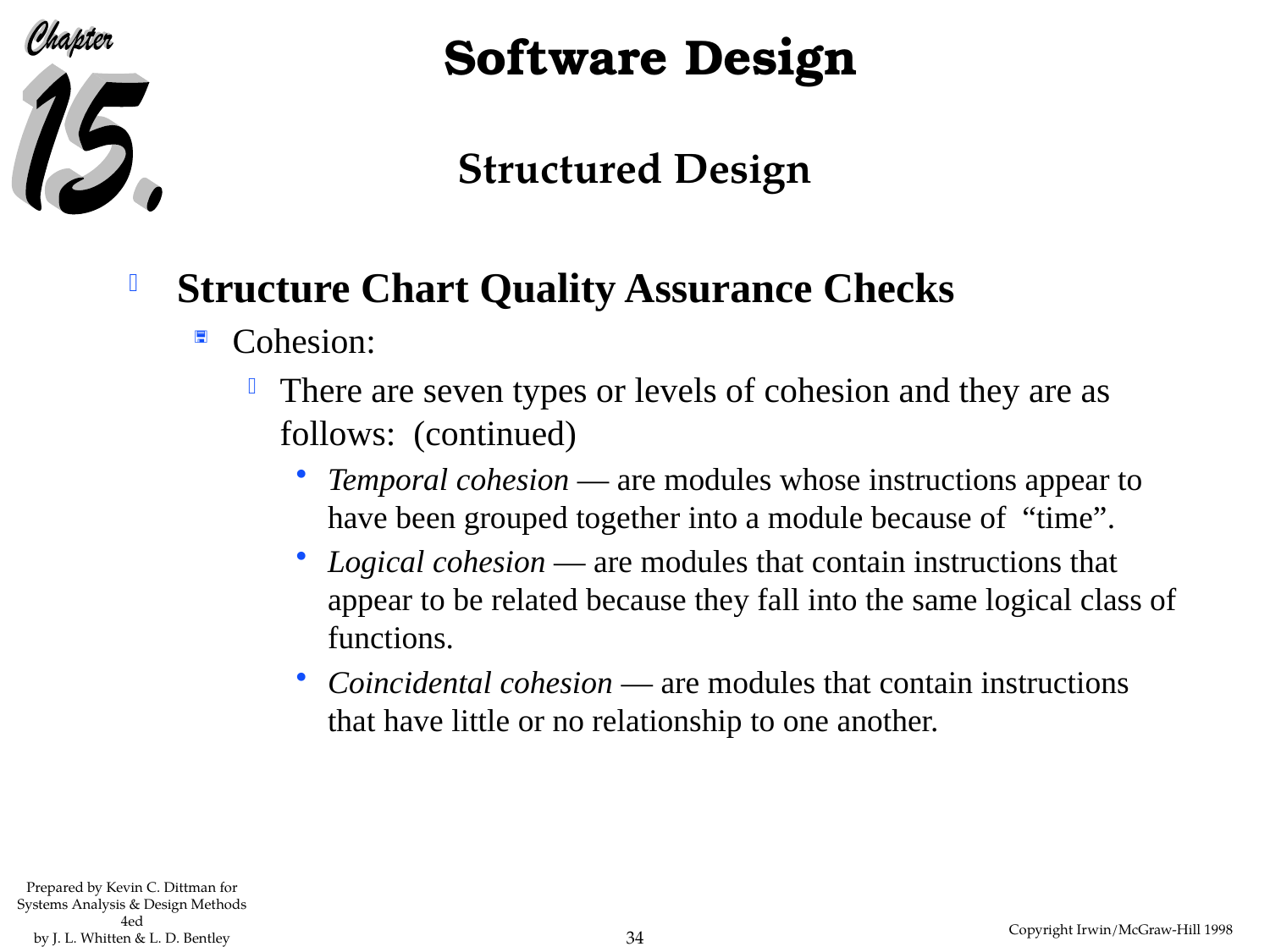

# Structured Design
Structure Chart Quality Assurance Checks
Cohesion:
There are seven types or levels of cohesion and they are as follows:  (continued)
Temporal cohesion — are modules whose instructions appear to have been grouped together into a module because of  “time”.
Logical cohesion — are modules that contain instructions that appear to be related because they fall into the same logical class of functions.
Coincidental cohesion — are modules that contain instructions that have little or no relationship to one another.
Prepared by Kevin C. Dittman for
Systems Analysis & Design Methods 4ed
by J. L. Whitten & L. D. Bentley